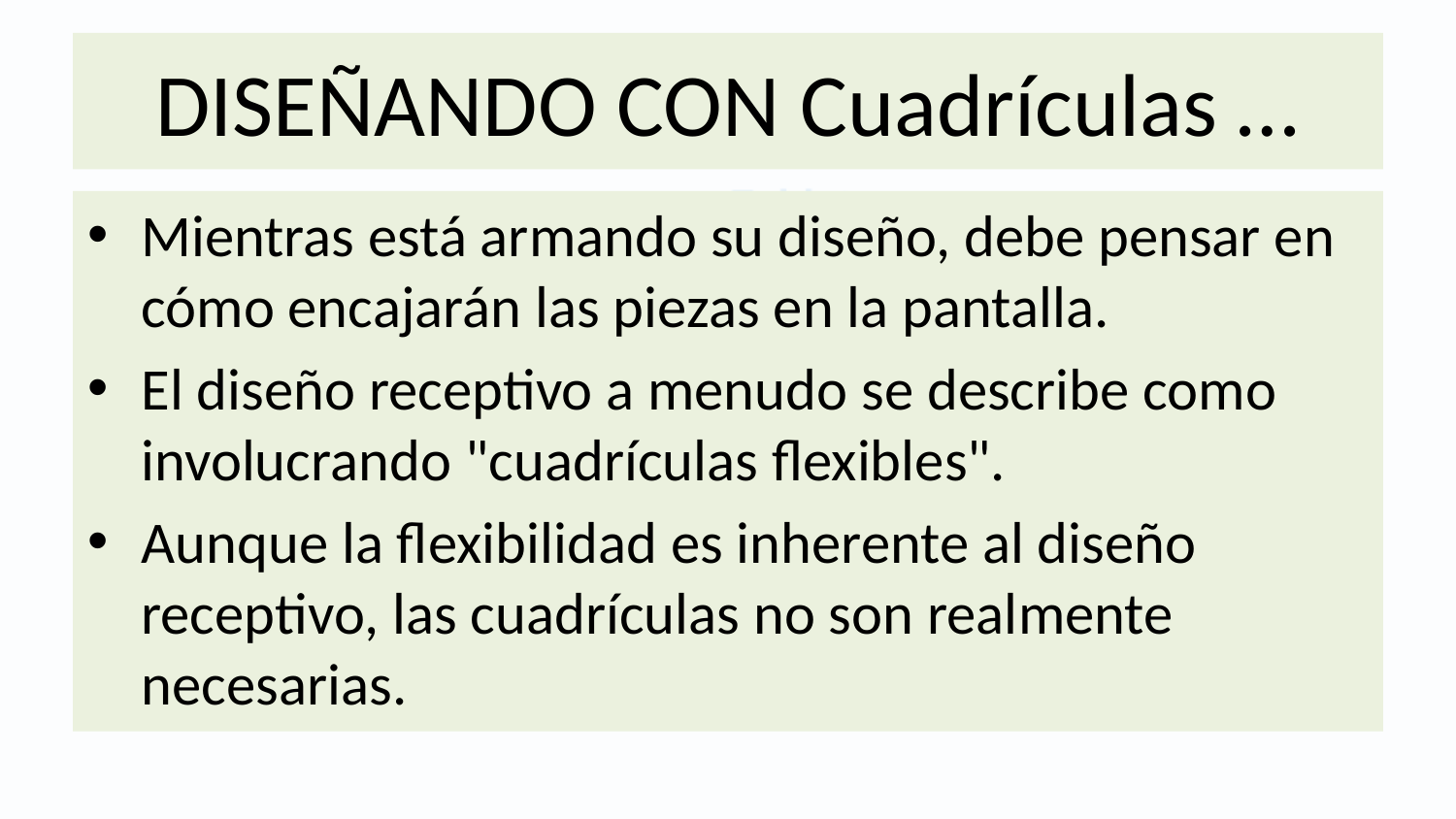

# DISEÑANDO CON Cuadrículas …
Mientras está armando su diseño, debe pensar en cómo encajarán las piezas en la pantalla.
El diseño receptivo a menudo se describe como involucrando "cuadrículas flexibles".
Aunque la flexibilidad es inherente al diseño receptivo, las cuadrículas no son realmente necesarias.